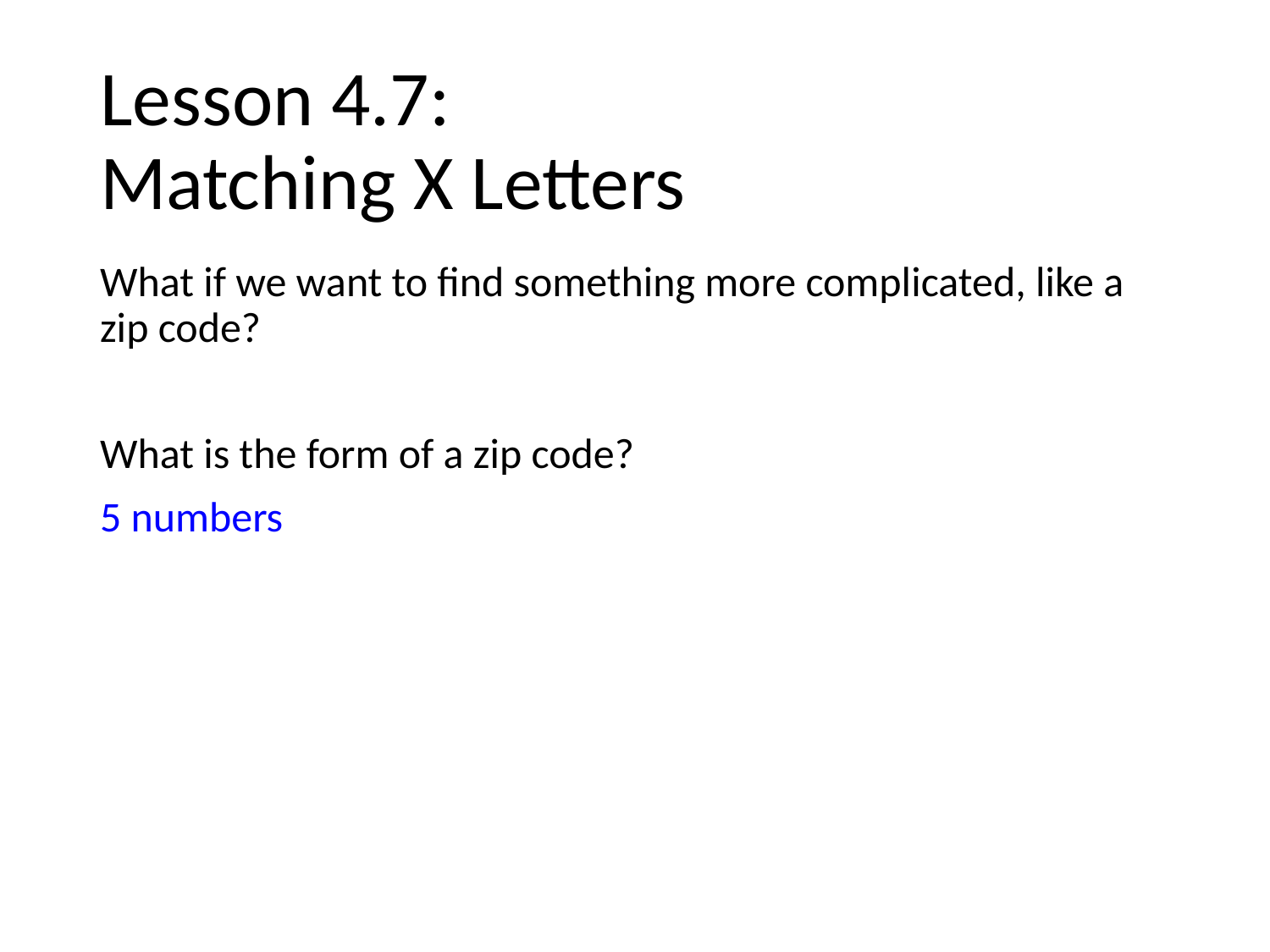

# Lesson 4.7: Matching X Letters
What if we want to find something more complicated, like a zip code?

What is the form of a zip code?
5 numbers